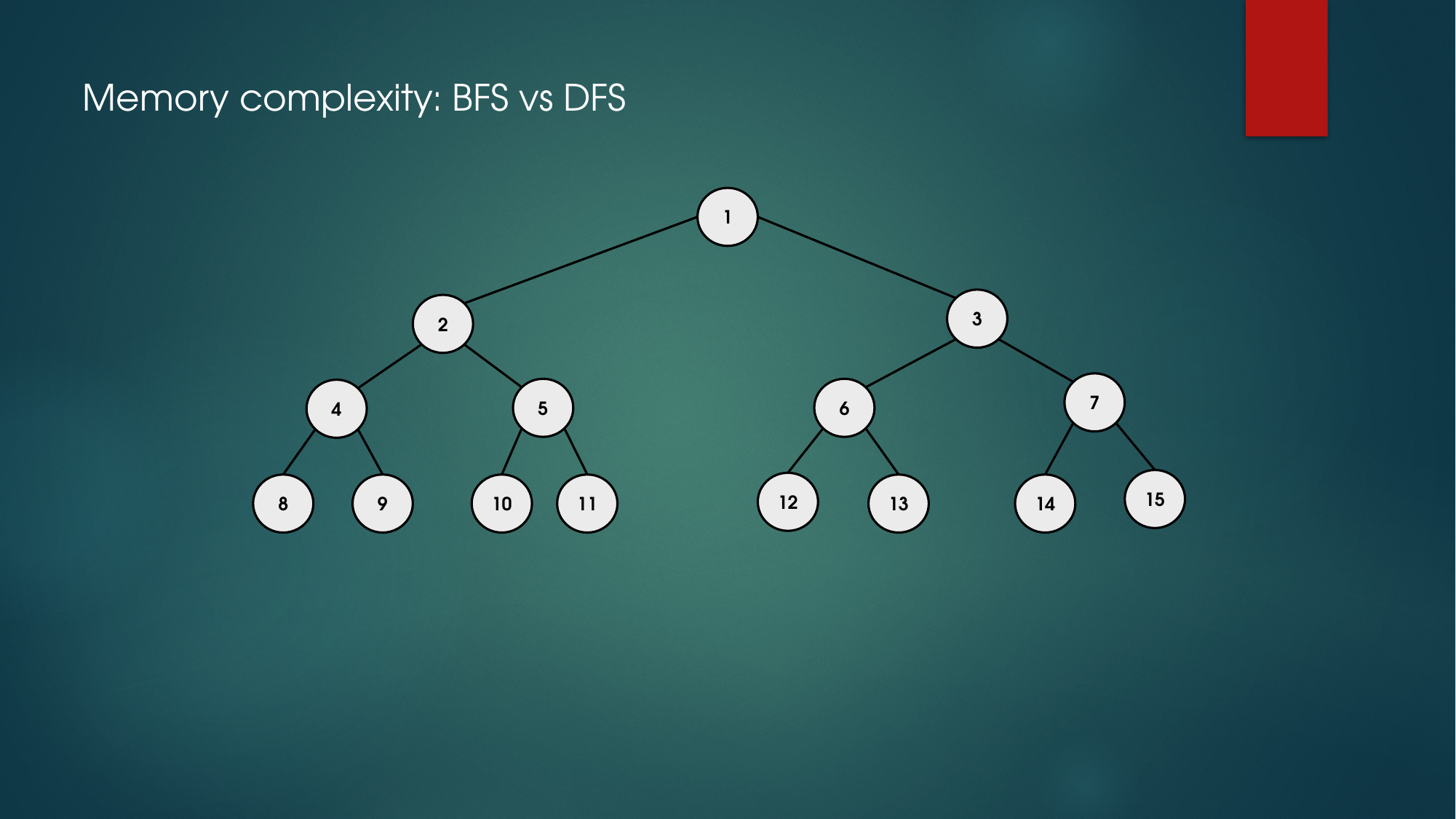

Memory complexity: BFS vs DFS
1
3
2
7
6
5
4
15
12
8
9
10
11
13
14